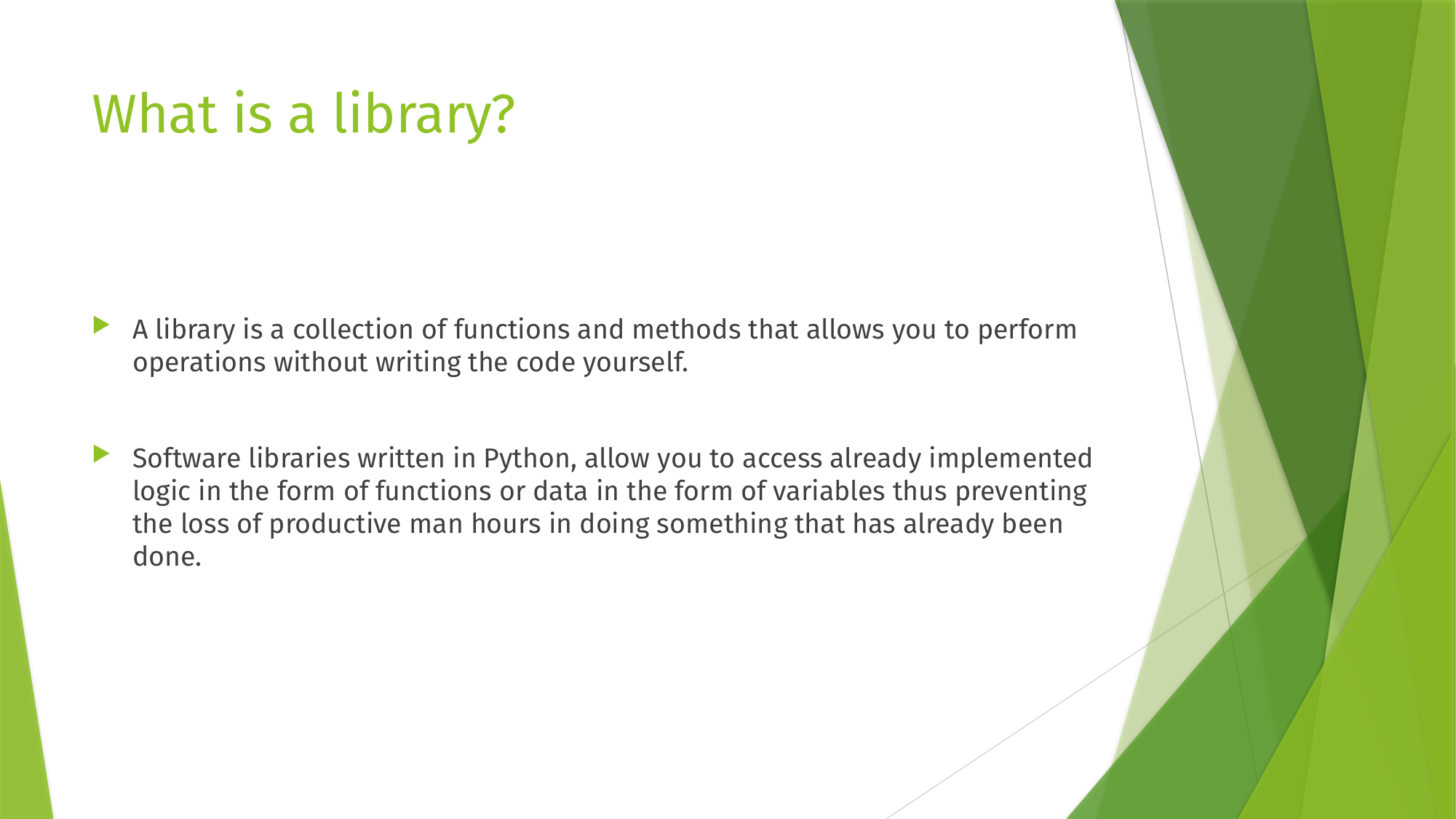

# What is a library?

A library is a collection of functions and methods that allows you to perform operations without writing the code yourself.

Software libraries written in Python, allow you to access already implemented logic in the form of functions or data in the form of variables thus preventing the loss of productive man hours in doing something that has already been done.